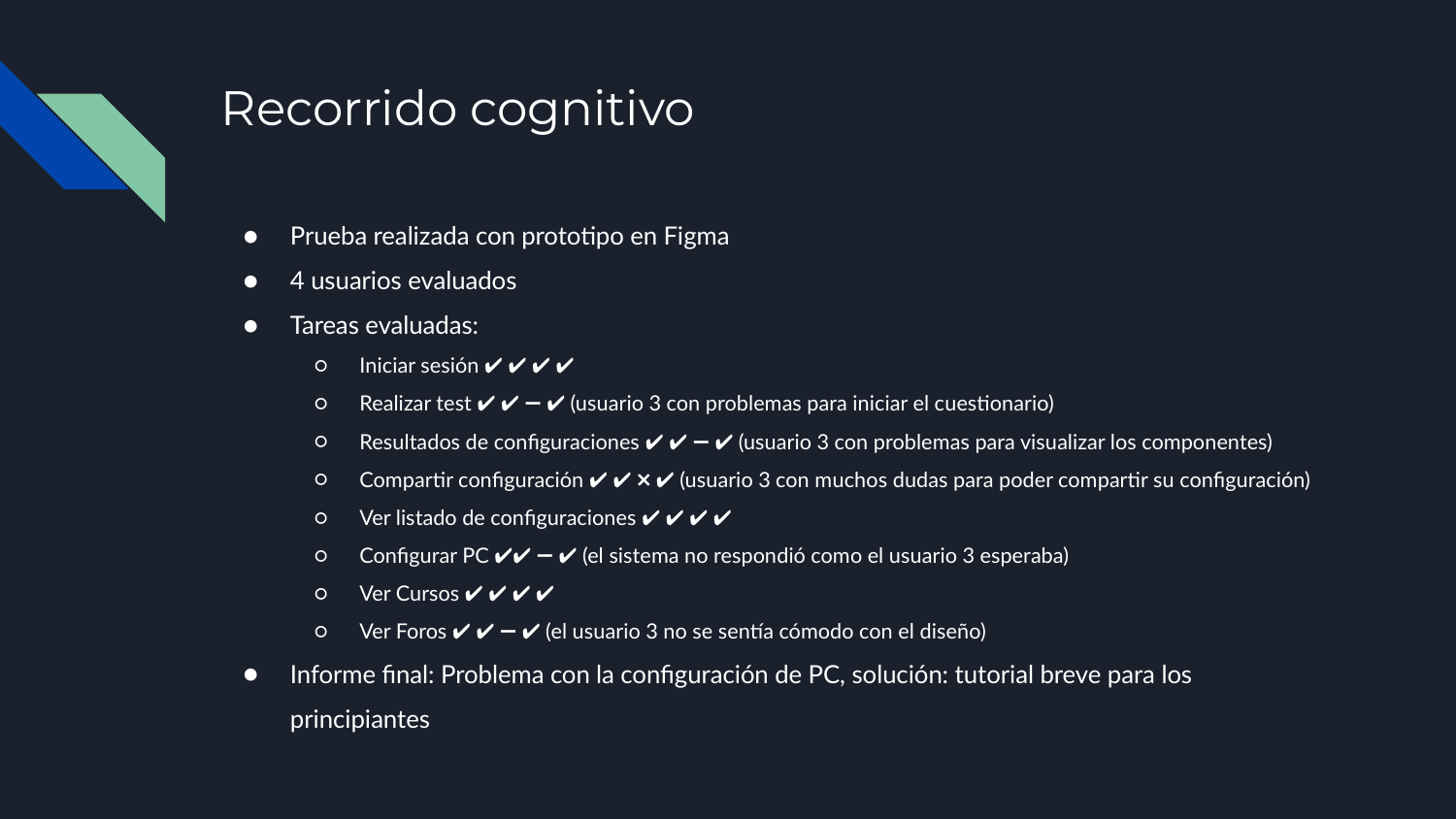

# Recorrido cognitivo
Prueba realizada con prototipo en Figma
4 usuarios evaluados
Tareas evaluadas:
Iniciar sesión ✔️ ✔️ ✔️ ✔️
Realizar test ✔️ ✔️ ➖ ✔️ (usuario 3 con problemas para iniciar el cuestionario)
Resultados de configuraciones ✔️ ✔️ ➖ ✔️ (usuario 3 con problemas para visualizar los componentes)
Compartir configuración ✔️ ✔️ ❌ ✔️ (usuario 3 con muchos dudas para poder compartir su configuración)
Ver listado de configuraciones ✔️ ✔️ ✔️ ✔️
Configurar PC ✔️✔️ ➖ ✔️ (el sistema no respondió como el usuario 3 esperaba)
Ver Cursos ✔️ ✔️ ✔️ ✔️
Ver Foros ✔️ ✔️ ➖ ✔️ (el usuario 3 no se sentía cómodo con el diseño)
Informe final: Problema con la configuración de PC, solución: tutorial breve para los principiantes